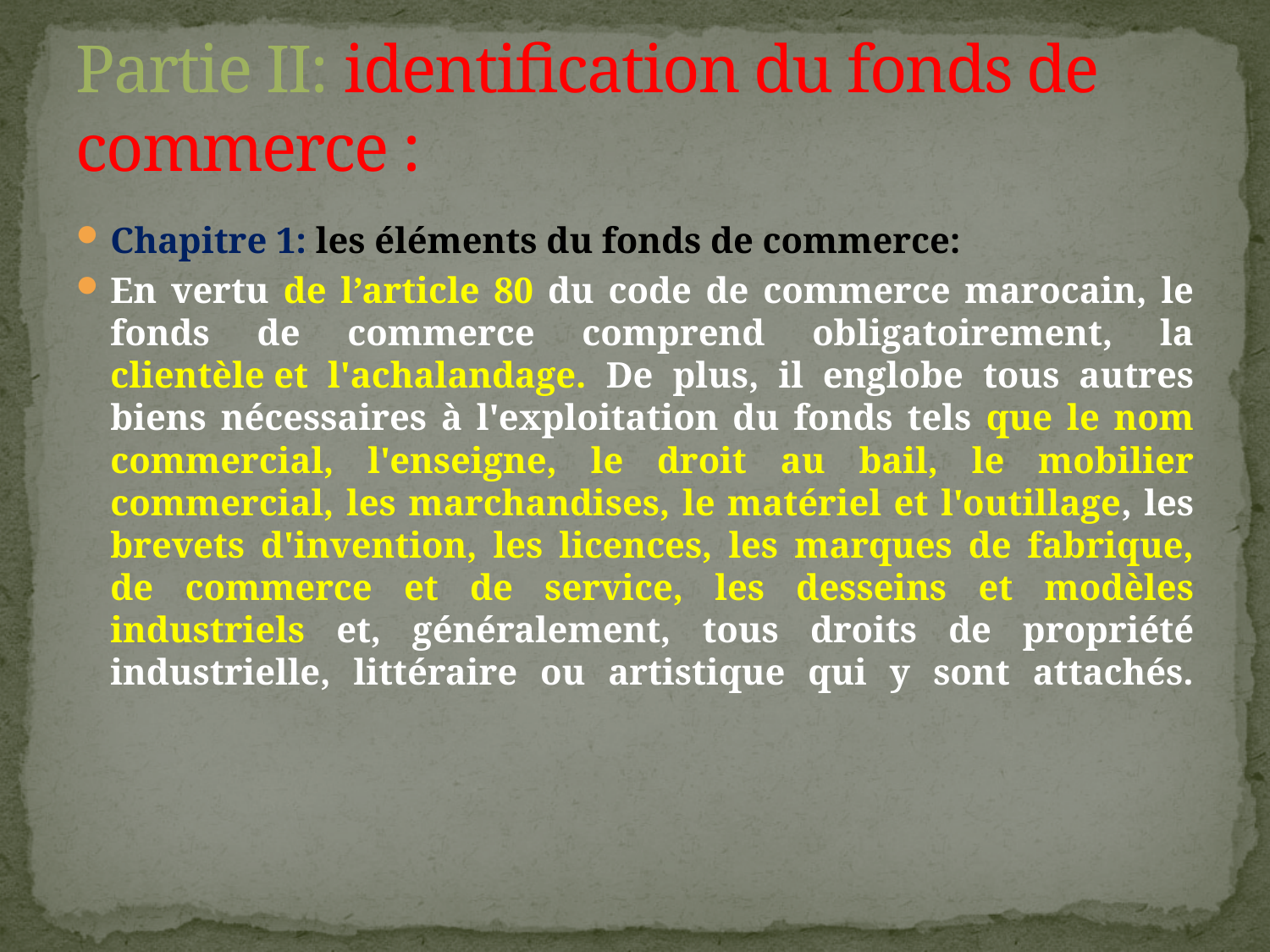

# Partie II: identification du fonds de commerce :
Chapitre 1: les éléments du fonds de commerce:
En vertu de l’article 80 du code de commerce marocain, le fonds de commerce comprend obligatoirement, la clientèle et l'achalandage. De plus, il englobe tous autres biens nécessaires à l'exploitation du fonds tels que le nom commercial, l'enseigne, le droit au bail, le mobilier commercial, les marchandises, le matériel et l'outillage, les brevets d'invention, les licences, les marques de fabrique, de commerce et de service, les desseins et modèles industriels et, généralement, tous droits de propriété industrielle, littéraire ou artistique qui y sont attachés.